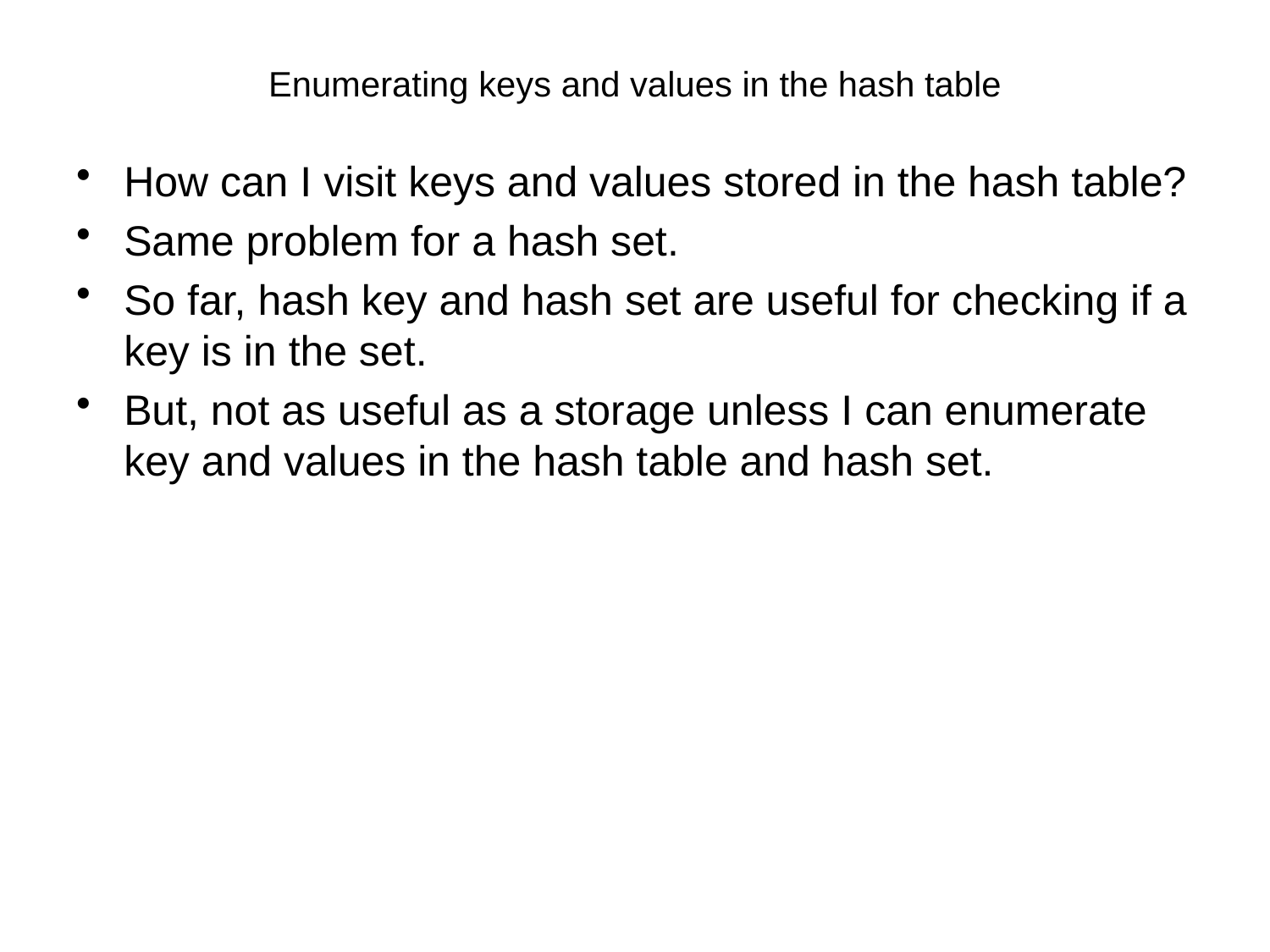

# Enumerating keys and values in the hash table
How can I visit keys and values stored in the hash table?
Same problem for a hash set.
So far, hash key and hash set are useful for checking if a key is in the set.
But, not as useful as a storage unless I can enumerate key and values in the hash table and hash set.